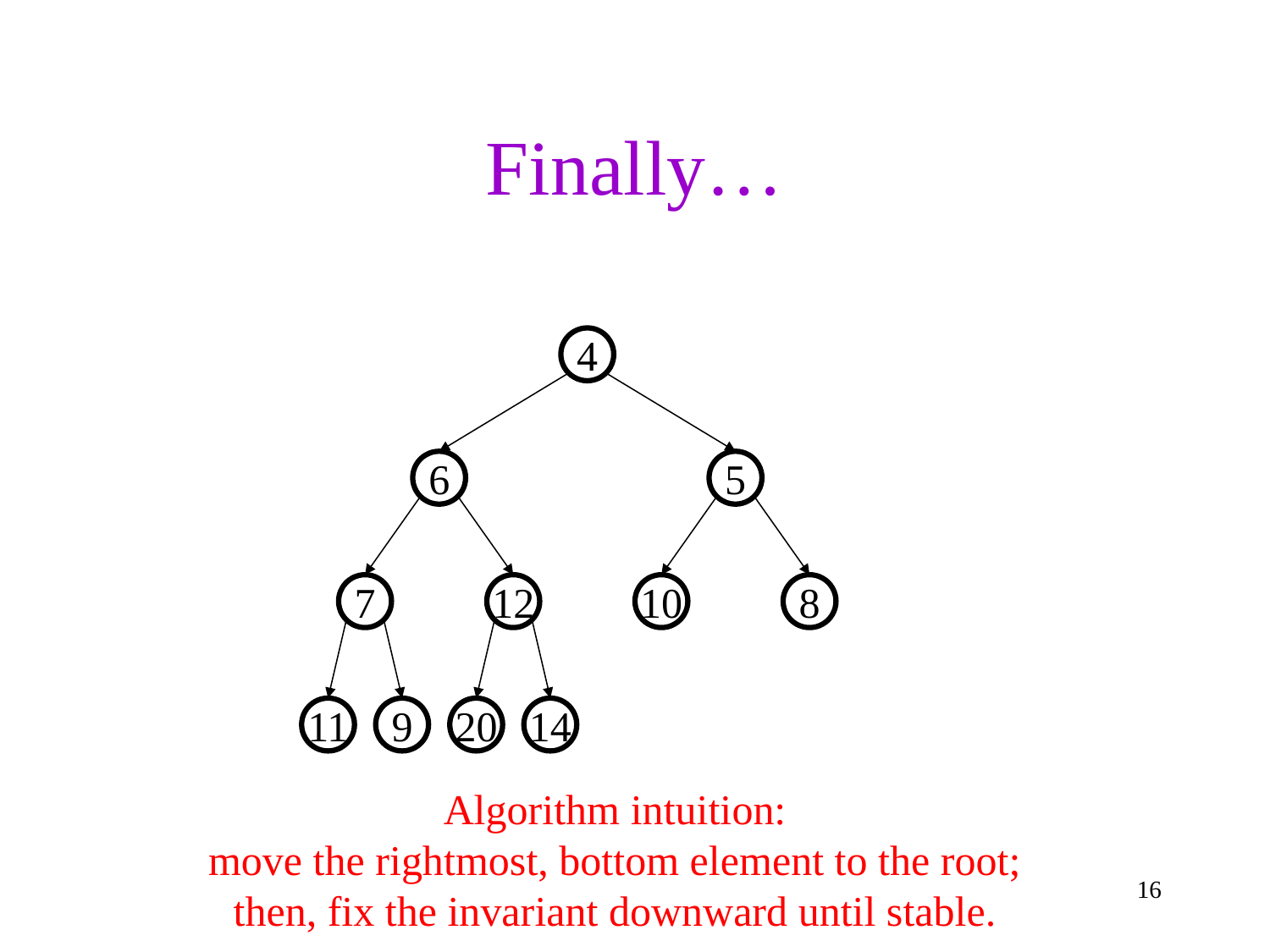

# Finally…
4
6
5
7
12
10
8
11
9
20
14
Algorithm intuition:
move the rightmost, bottom element to the root;
then, fix the invariant downward until stable.
16